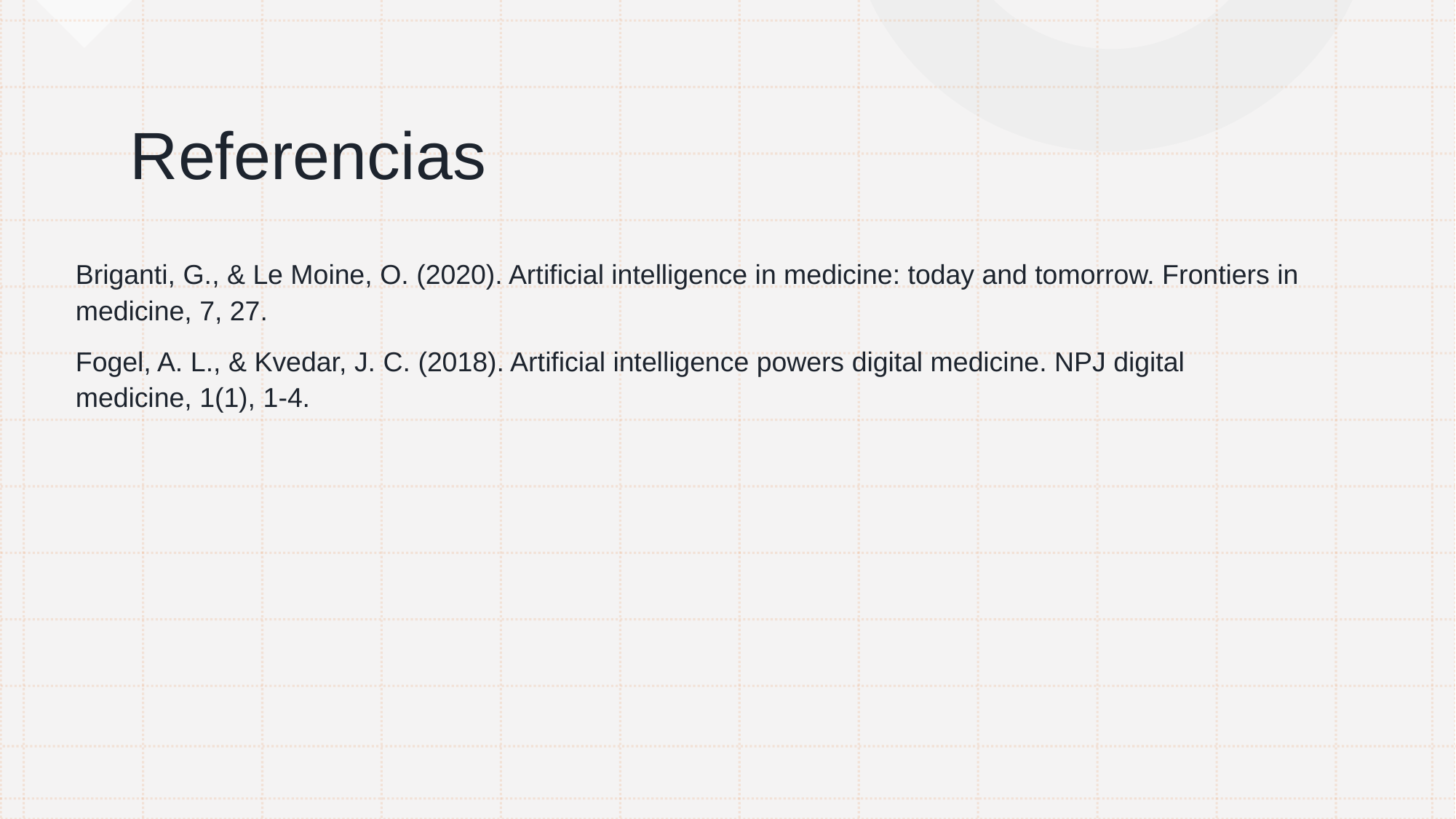

# Referencias
Briganti, G., & Le Moine, O. (2020). Artificial intelligence in medicine: today and tomorrow. Frontiers in medicine, 7, 27.
Fogel, A. L., & Kvedar, J. C. (2018). Artificial intelligence powers digital medicine. NPJ digital medicine, 1(1), 1-4.